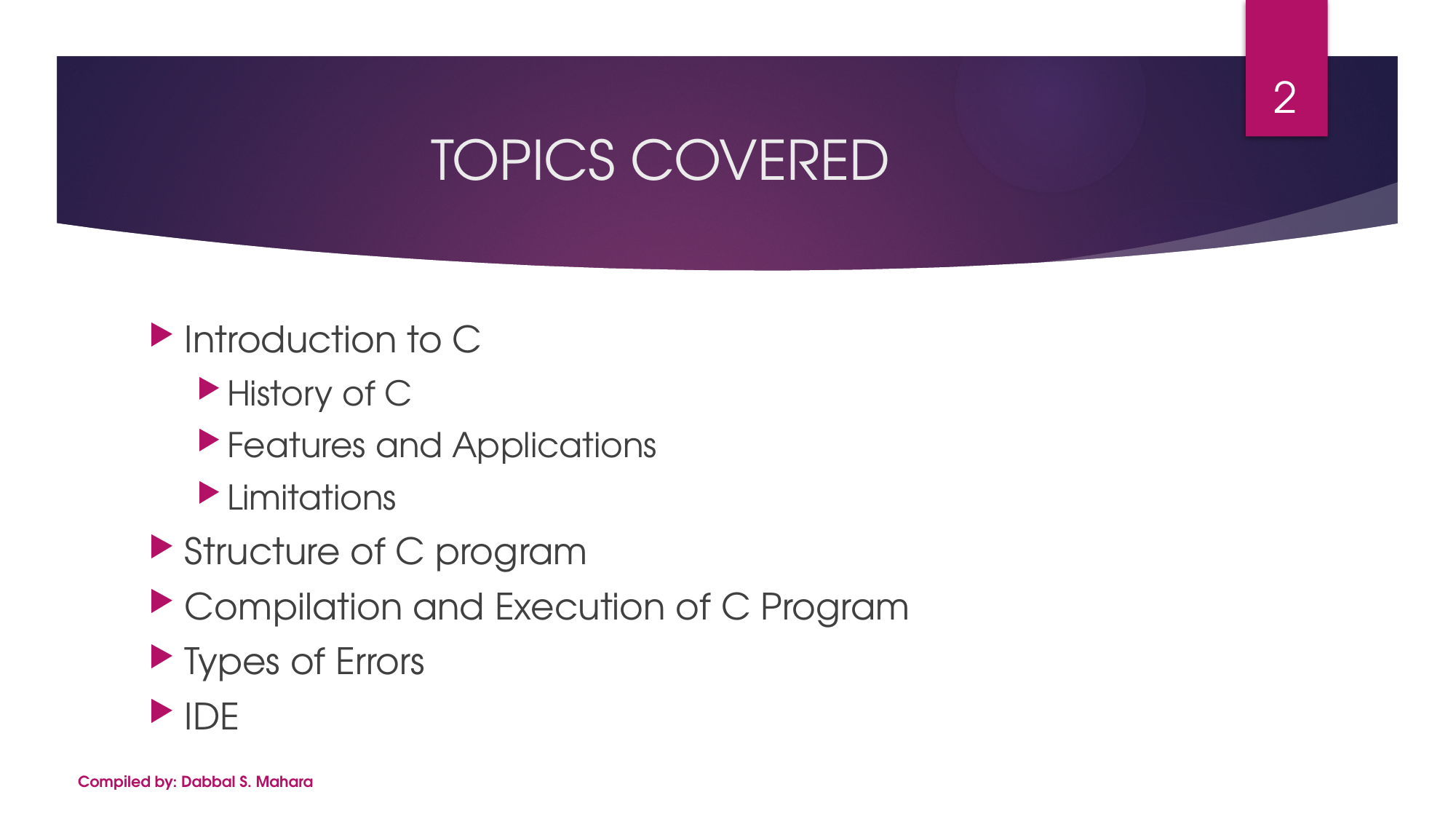

2
# TOPICS COVERED
Introduction to C
History of C
Features and Applications
Limitations
Structure of C program
Compilation and Execution of C Program
Types of Errors
IDE

Compiled by: Dabbal S. Mahara